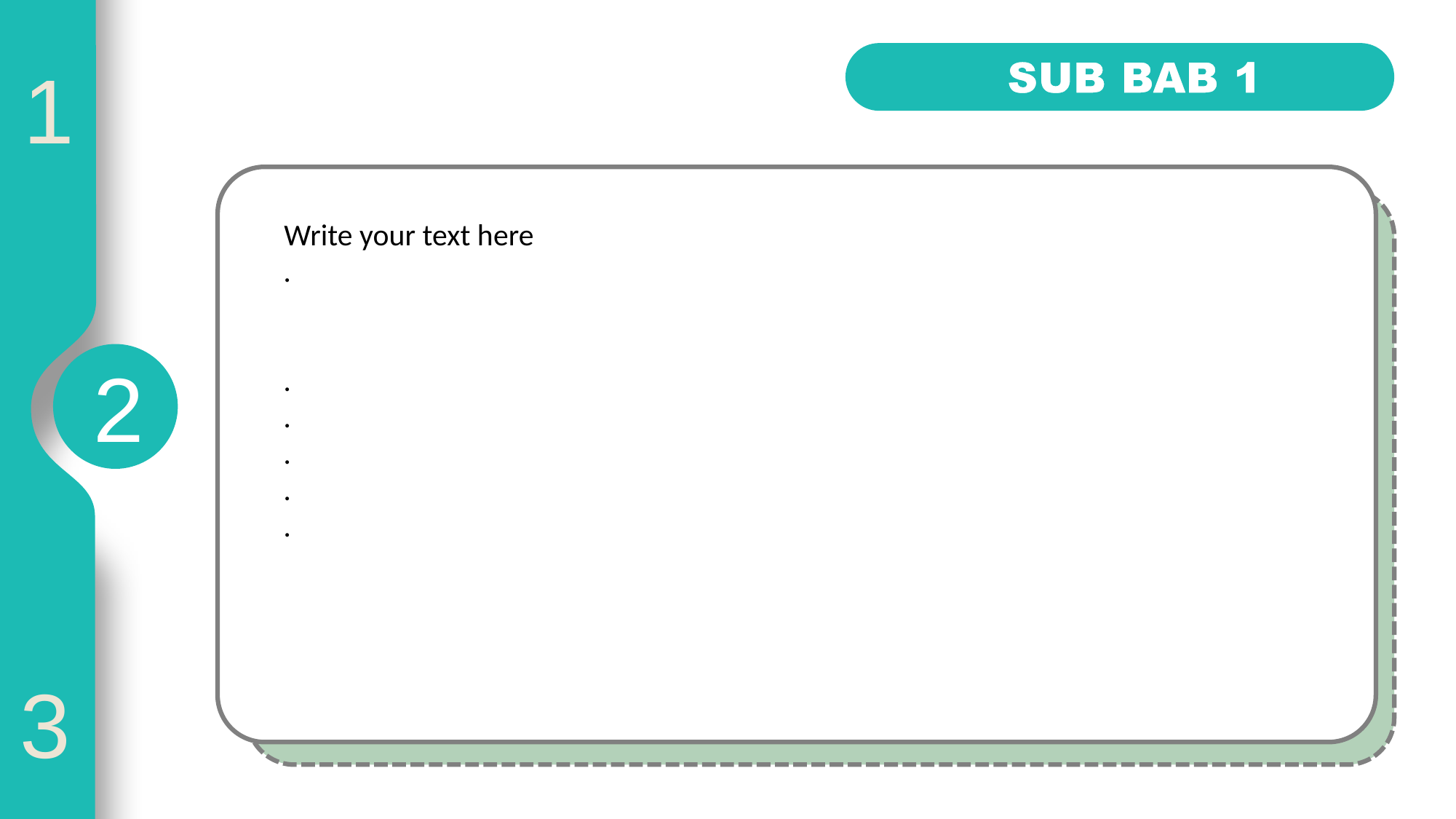

1

1

Write your text here
.

.
.
.
.
.

2

3
3